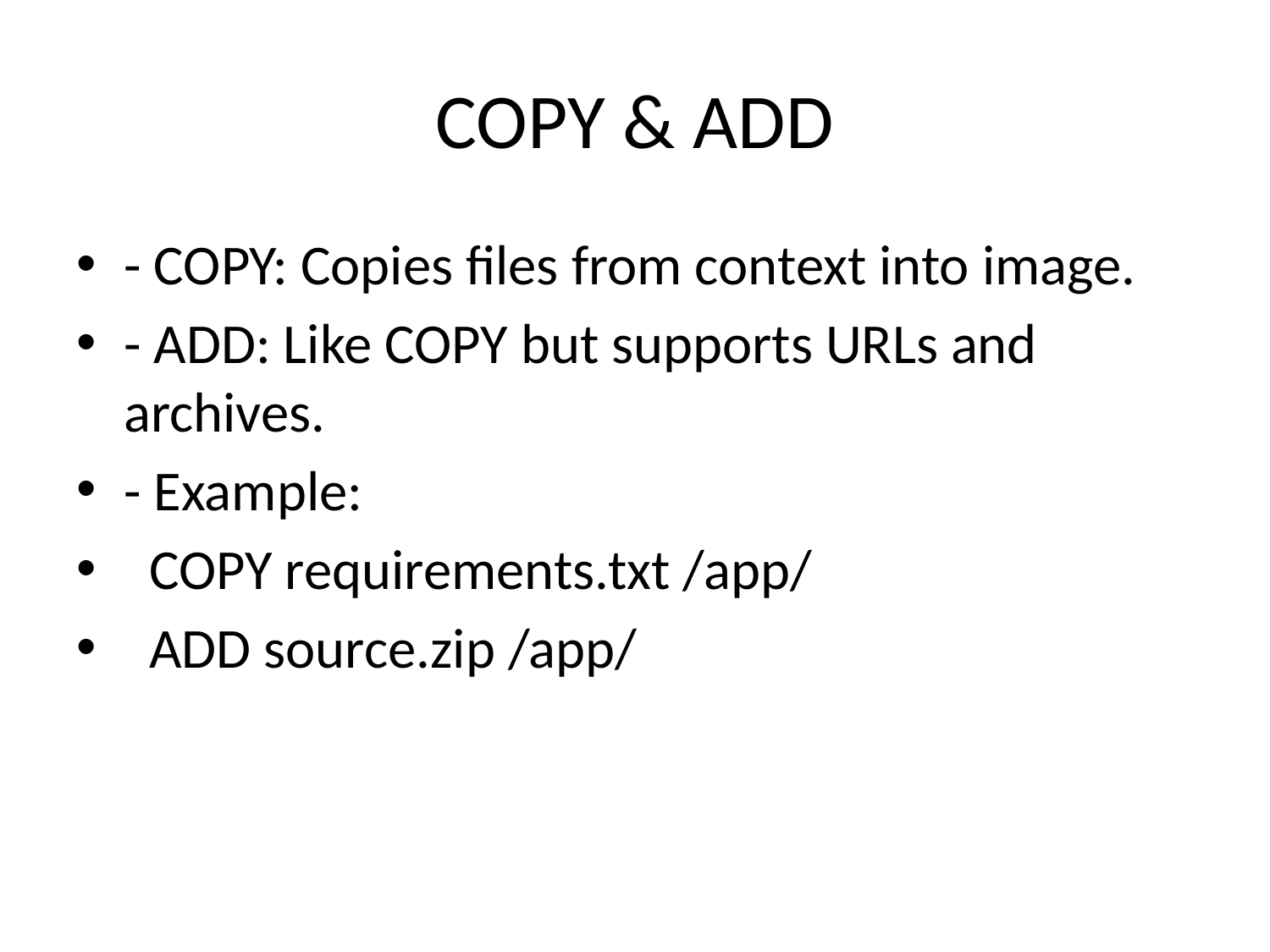

# COPY & ADD
- COPY: Copies files from context into image.
- ADD: Like COPY but supports URLs and archives.
- Example:
  COPY requirements.txt /app/
  ADD source.zip /app/